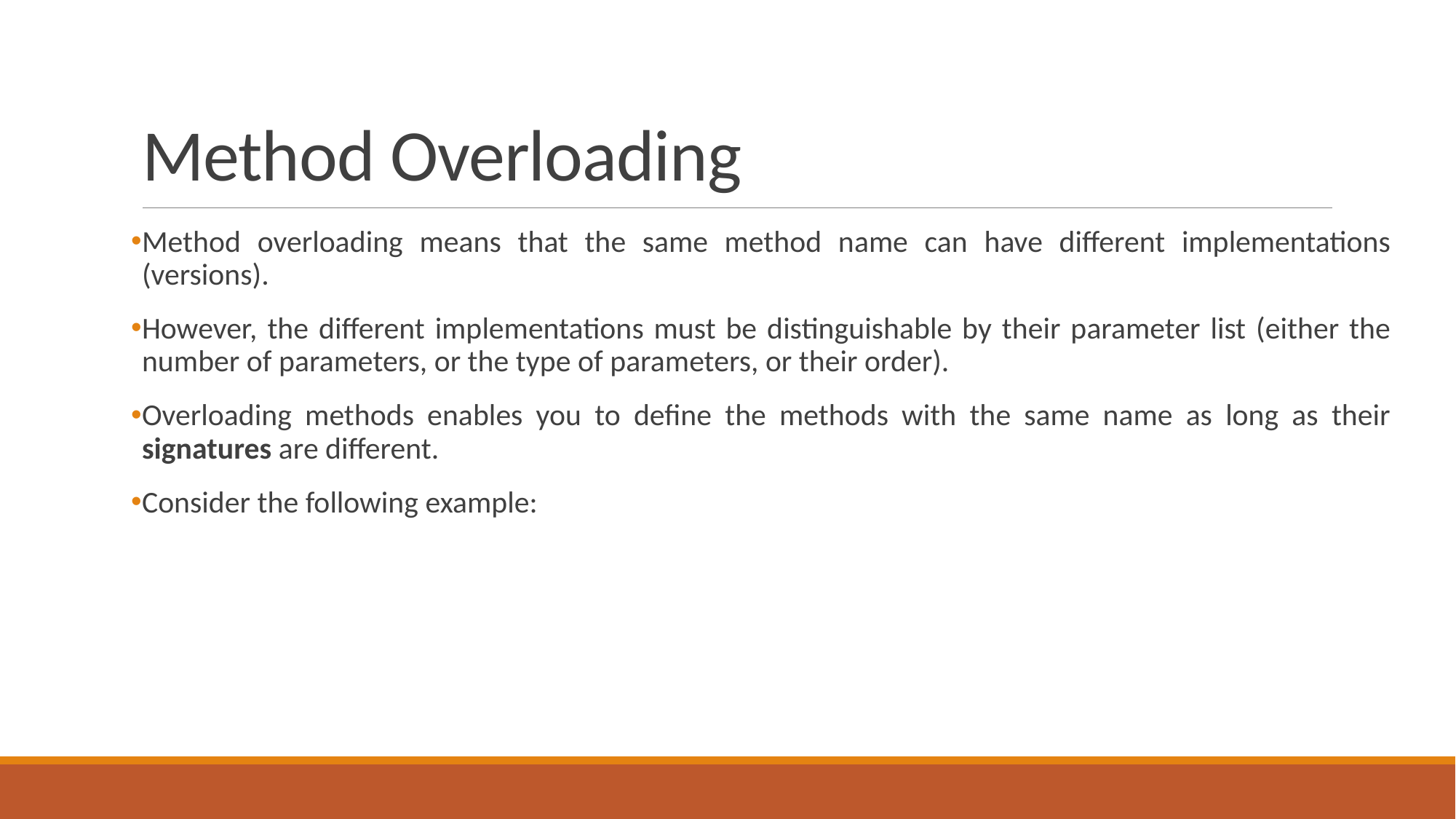

# Method Overloading
Method overloading means that the same method name can have different implementations (versions).
However, the different implementations must be distinguishable by their parameter list (either the number of parameters, or the type of parameters, or their order).
Overloading methods enables you to define the methods with the same name as long as their signatures are different.
Consider the following example: